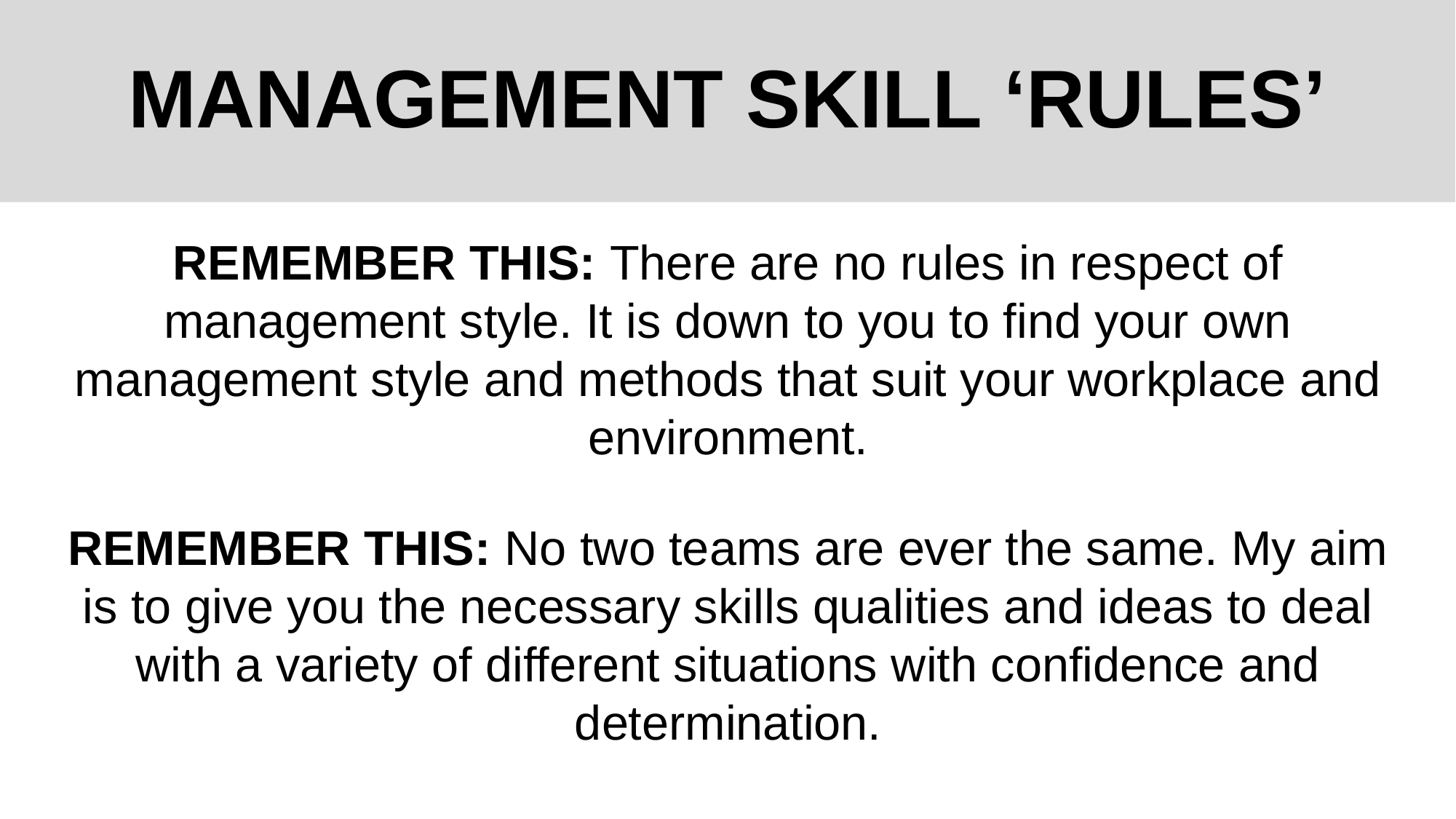

# MANAGEMENT SKILL ‘RULES’
REMEMBER THIS: There are no rules in respect of management style. It is down to you to find your own management style and methods that suit your workplace and environment.
REMEMBER THIS: No two teams are ever the same. My aim is to give you the necessary skills qualities and ideas to deal with a variety of different situations with confidence and determination.